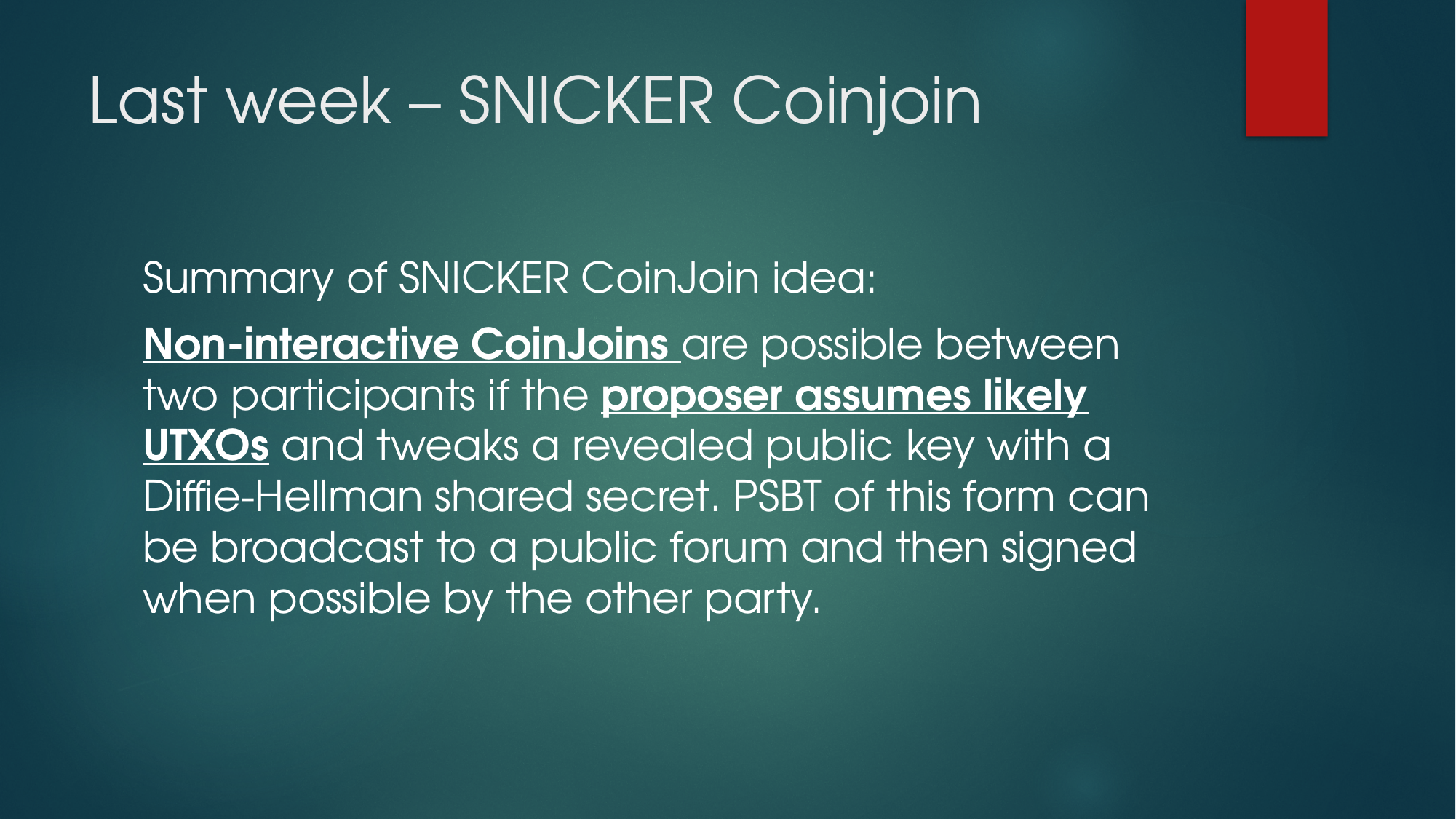

# Last week – SNICKER Coinjoin
Summary of SNICKER CoinJoin idea:
Non-interactive CoinJoins are possible between two participants if the proposer assumes likely UTXOs and tweaks a revealed public key with a Diffie-Hellman shared secret. PSBT of this form can be broadcast to a public forum and then signed when possible by the other party.